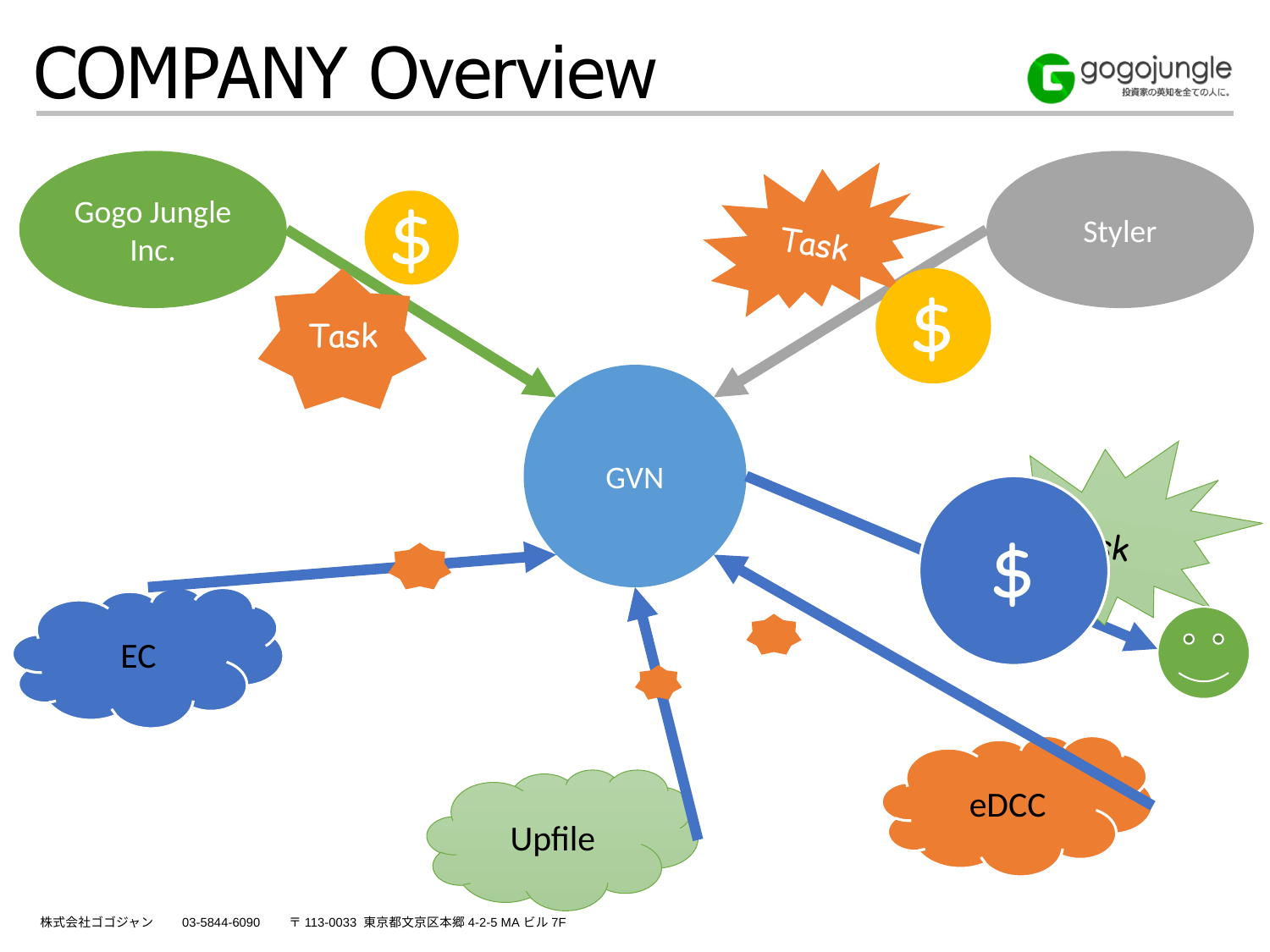

COMPANY Overview
Styler
Gogo Jungle Inc.
Task
$
Task
$
GVN
Task
$

EC

eDCC
Upfile